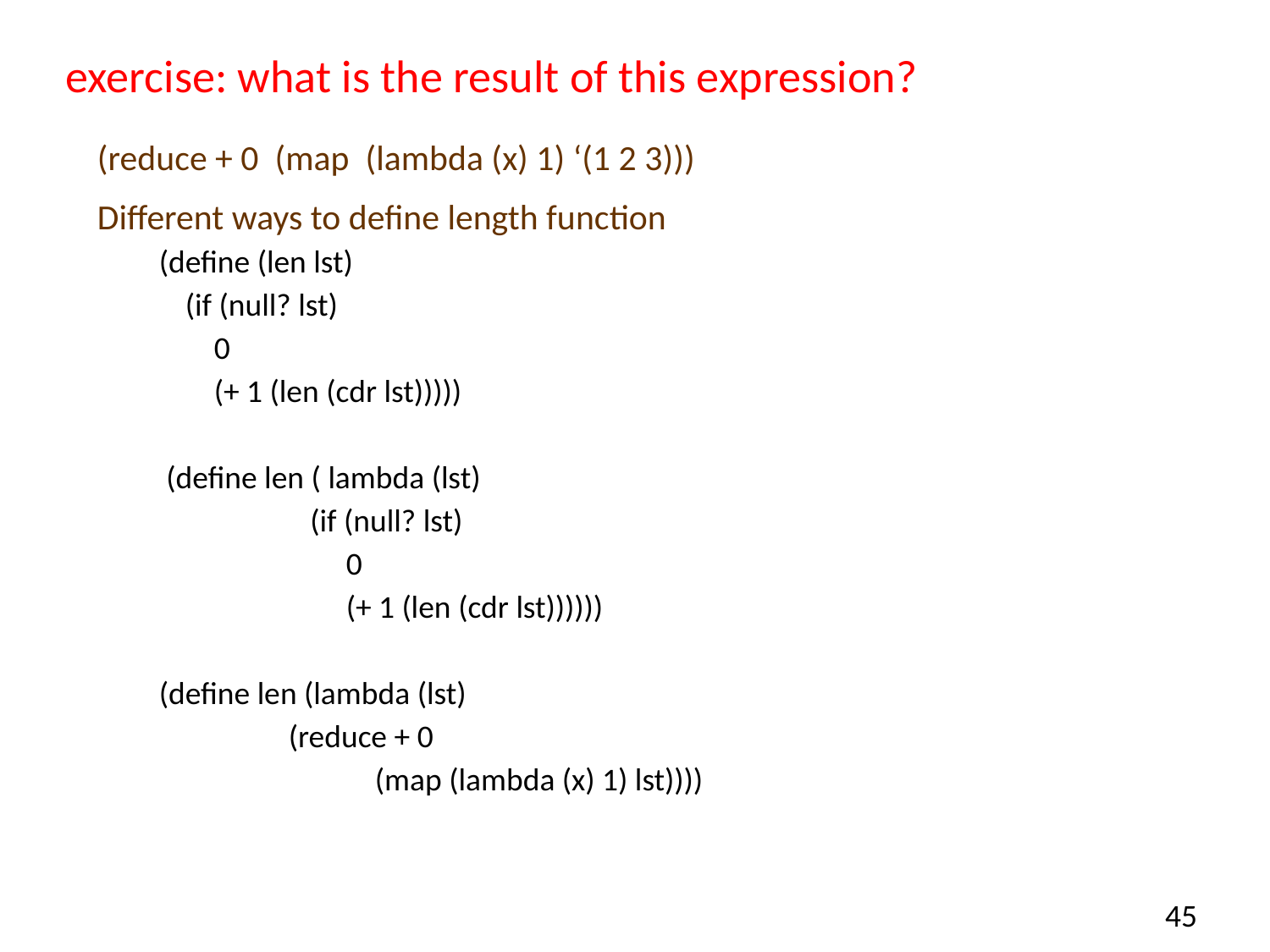

# exercise: what is the result of this expression?
(reduce + 0  (map  (lambda (x) 1) ‘(1 2 3)))
Different ways to define length function
(define (len lst)
	(if (null? lst)
	    0
	    (+ 1 (len (cdr lst)))))

 (define len ( lambda (lst)
                     (if (null? lst)
                          0
                          (+ 1 (len (cdr lst))))))

(define len (lambda (lst)
                  (reduce + 0
                              (map (lambda (x) 1) lst))))
45